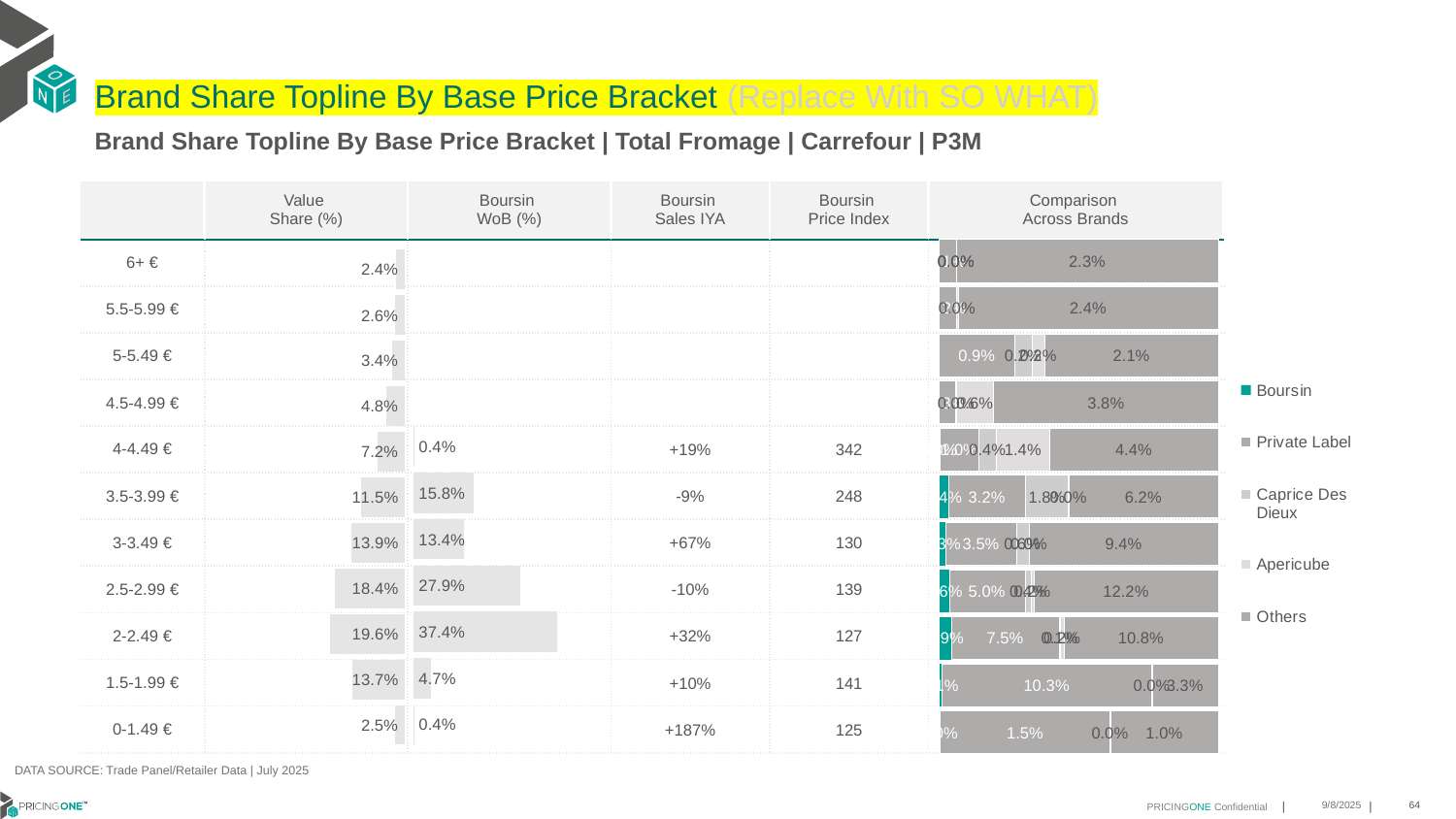

# Brand Share Topline By Base Price Bracket (Replace With SO WHAT)
Brand Share Topline By Base Price Bracket | Total Fromage | Carrefour | P3M
|  | Value Share (%) | Boursin WoB (%) | Boursin Sales IYA | Boursin Price Index | Comparison Across Brands |
| --- | --- | --- | --- | --- | --- |
| 6+ € |  |  |  |  |  |
| 5.5-5.99 € |  |  |  |  |  |
| 5-5.49 € |  |  |  |  |  |
| 4.5-4.99 € |  |  |  |  |  |
| 4-4.49 € |  |  | +19% | 342 |  |
| 3.5-3.99 € |  |  | -9% | 248 |  |
| 3-3.49 € |  |  | +67% | 130 |  |
| 2.5-2.99 € |  |  | -10% | 139 |  |
| 2-2.49 € |  |  | +32% | 127 |  |
| 1.5-1.99 € |  |  | +10% | 141 |  |
| 0-1.49 € |  |  | +187% | 125 |  |

### Chart

| Category | Boursin | Private Label | Caprice Des Dieux | Apericube | Others |
|---|---|---|---|---|---|
| 6+ € | None | 0.0014375916424244955 | 1.41548435047794e-07 | 2.144673258299909e-07 | 0.022509319527516815 |
| 5.5-5.99 € | None | 0.0015459962969385226 | None | 0.00018337814227767542 | 0.0239827743961666 |
| 5-5.49 € | None | 0.009018998742475125 | 0.0021067640137861997 | 0.0015481924423550219 | 0.020915269681552825 |
| 4.5-4.99 € | None | 0.0028217122911730575 | 6.298047490323513e-05 | 0.006346203983665379 | 0.03832456906887201 |
| 4-4.49 € | 8.623302236972275e-05 | 0.01014533824426907 | 0.004496998070814932 | 0.013772328161122062 | 0.04366841711180576 |
| 3.5-3.99 € | 0.003664298652854376 | 0.03200244547655082 | 0.017708035214814292 | 5.312355660808875e-05 | 0.06196184947116604 |
| 3-3.49 € | 0.003089423275313602 | 0.03535882481101804 | 0.006141443449002454 | 0.0001296883919293955 | 0.09438126661194203 |
| 2.5-2.99 € | 0.006460184788650986 | 0.0500305302817012 | 0.004101953545982606 | 0.0015682408479736093 | 0.12199797108762549 |
| 2-2.49 € | 0.008665698137942348 | 0.07515544613222891 | 0.0010982056779915682 | 0.002426097283254023 | 0.10833035016432015 |
| 1.5-1.99 € | 0.001088078530865876 | 0.10334522445991616 | None | 0.00019402858967839276 | 0.03270526777133524 |
| 0-1.49 € | 9.276569711450426e-05 | 0.01543515767847973 | 6.584146902980721e-06 | None | 0.009834394936587717 |

### Chart

| Category | Value Share |
|---|---|
|  | 0.02394726718570219 |

### Chart

| Category | Brand WoB % |
|---|---|
|  | None |
DATA SOURCE: Trade Panel/Retailer Data | July 2025

9/8/2025
64